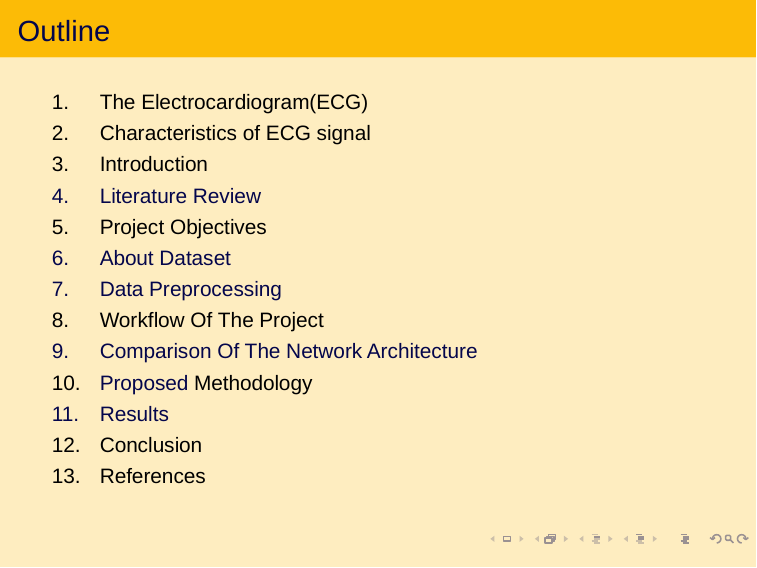

# Outline
The Electrocardiogram(ECG)
Characteristics of ECG signal
Introduction
Literature Review
Project Objectives
About Dataset
Data Preprocessing
Workflow Of The Project
Comparison Of The Network Architecture
Proposed Methodology
Results
Conclusion
References